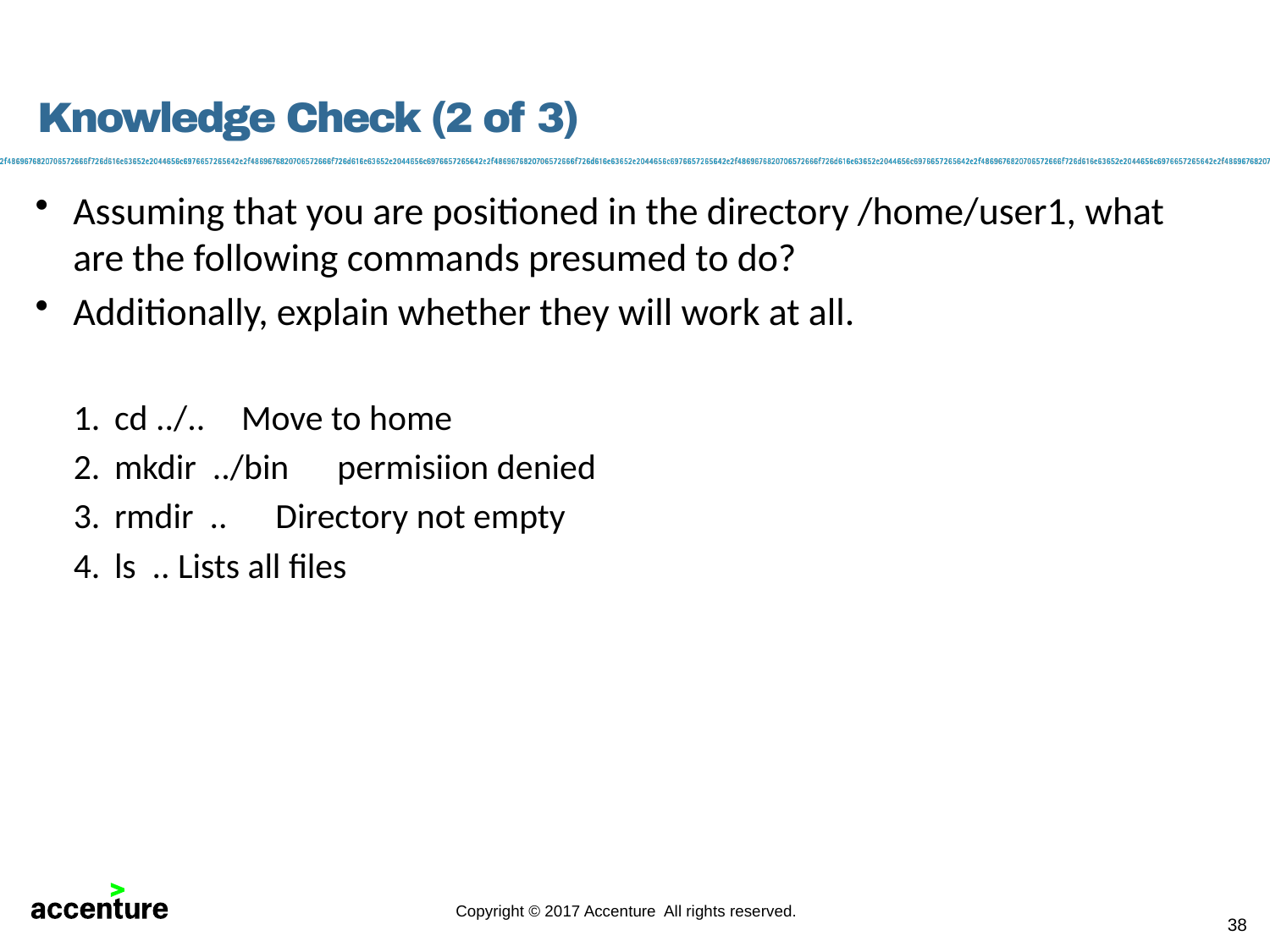

Knowledge Check (2 of 3)
Assuming that you are positioned in the directory /home/user1, what are the following commands presumed to do?
Additionally, explain whether they will work at all.

cd ../.. 	Move to home
mkdir  ../bin      permisiion denied
rmdir  ..      Directory not empty
ls  .. Lists all files

38